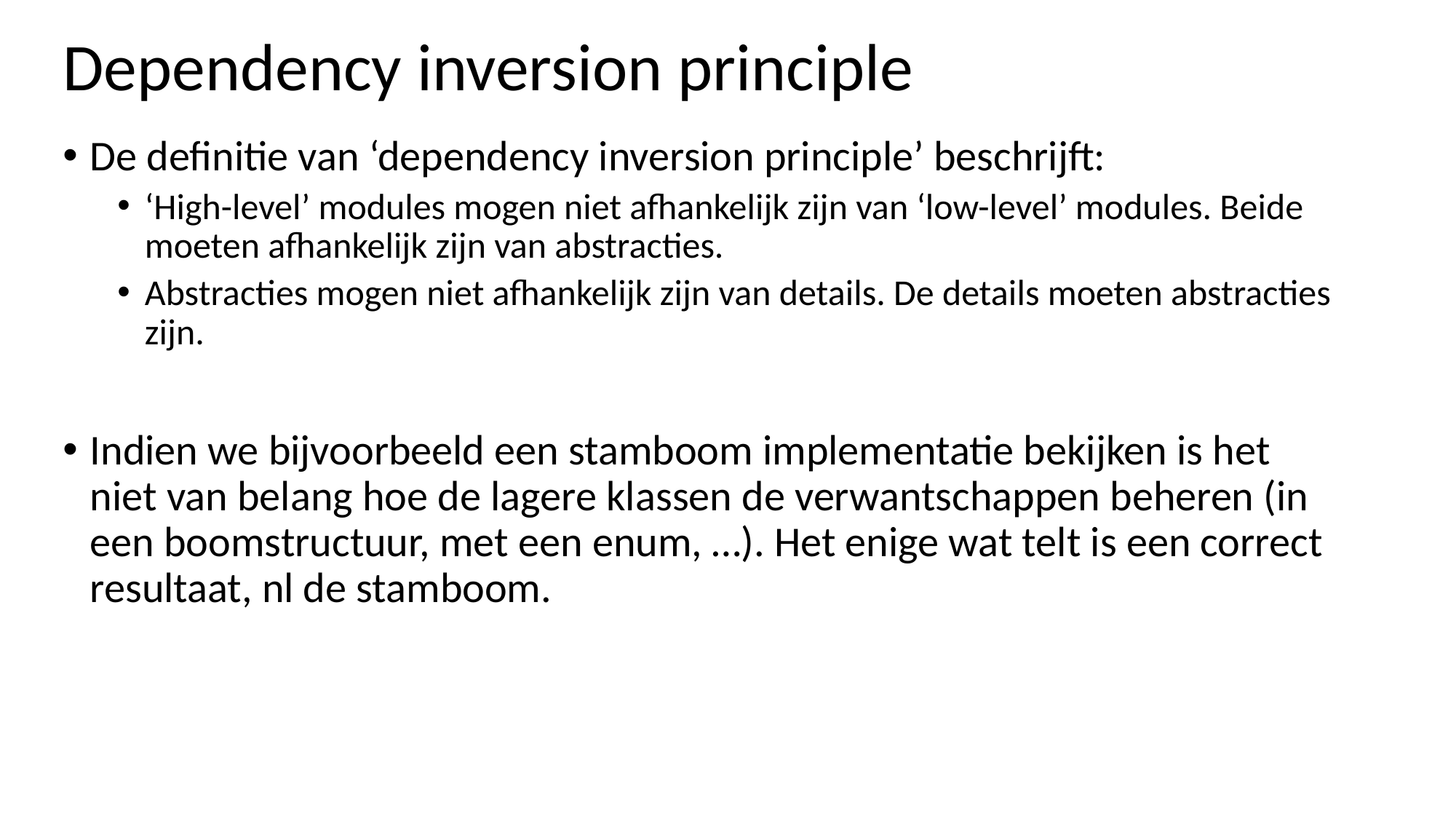

# Dependency inversion principle
De definitie van ‘dependency inversion principle’ beschrijft:
‘High-level’ modules mogen niet afhankelijk zijn van ‘low-level’ modules. Beide moeten afhankelijk zijn van abstracties.
Abstracties mogen niet afhankelijk zijn van details. De details moeten abstracties zijn.

Indien we bijvoorbeeld een stamboom implementatie bekijken is het niet van belang hoe de lagere klassen de verwantschappen beheren (in een boomstructuur, met een enum, …). Het enige wat telt is een correct resultaat, nl de stamboom.